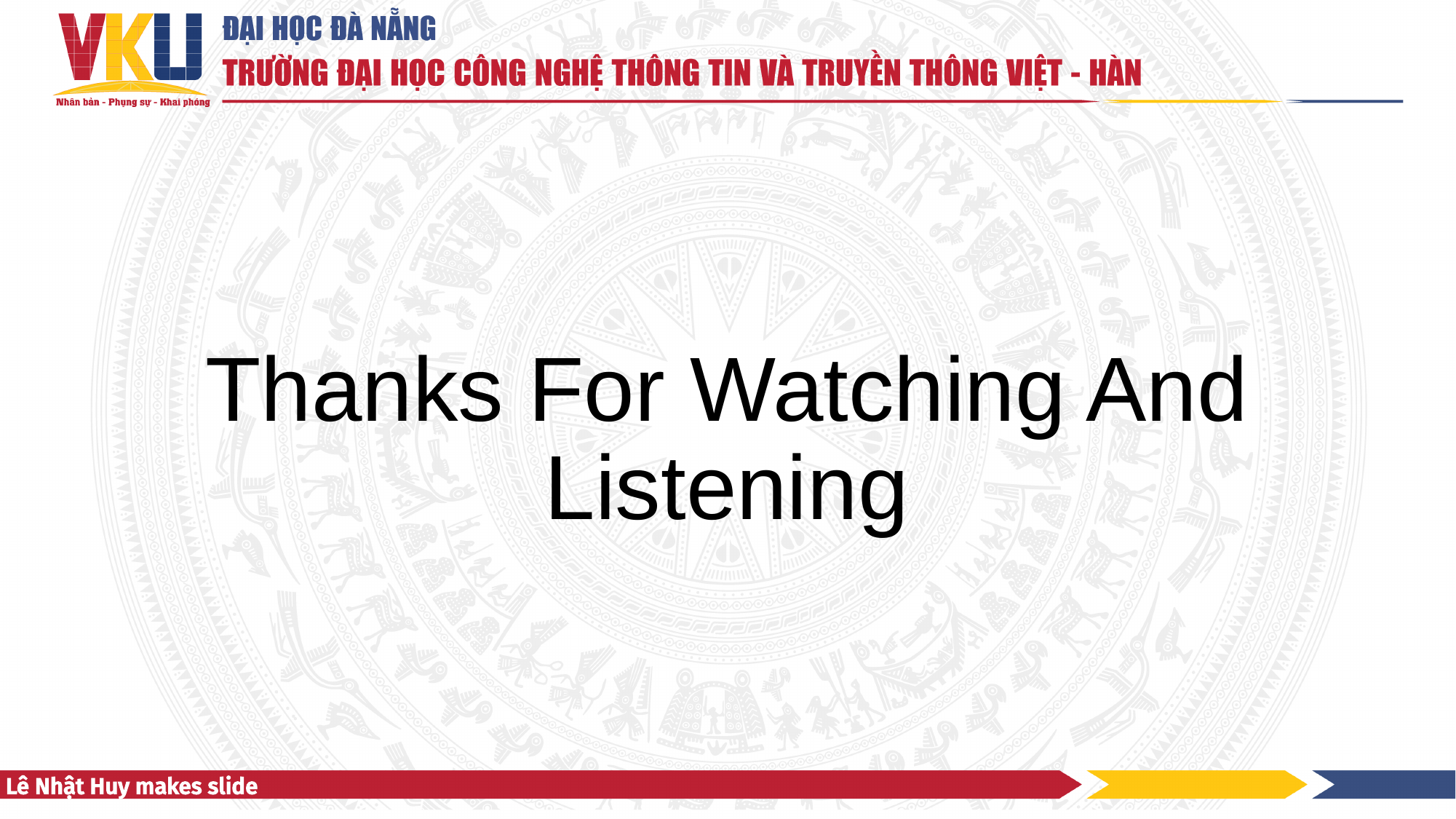

# Thanks For Watching And Listening
Lê Nhật Huy makes slide